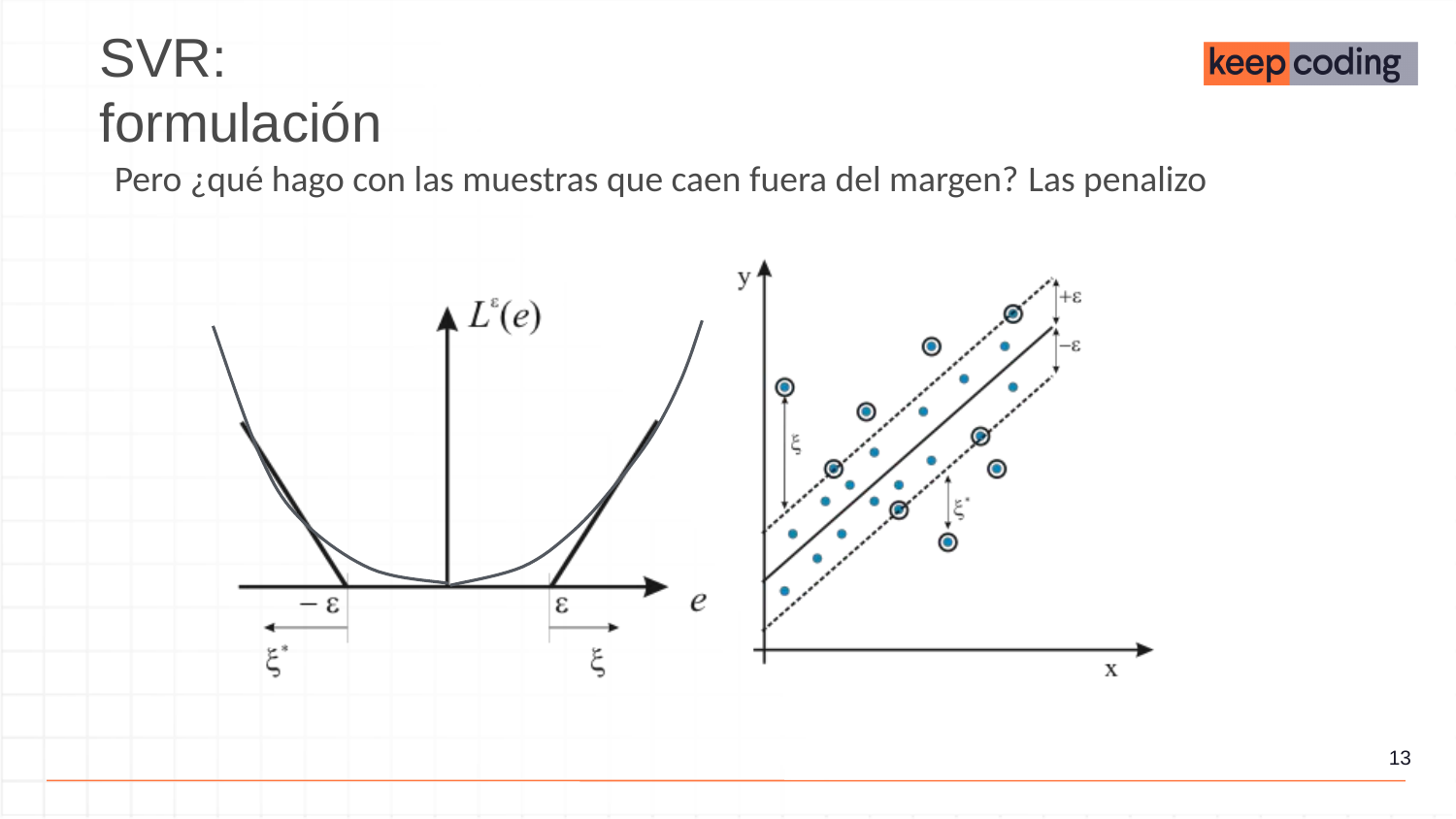

SVR: formulación
Pero ¿qué hago con las muestras que caen fuera del margen? Las penalizo

13